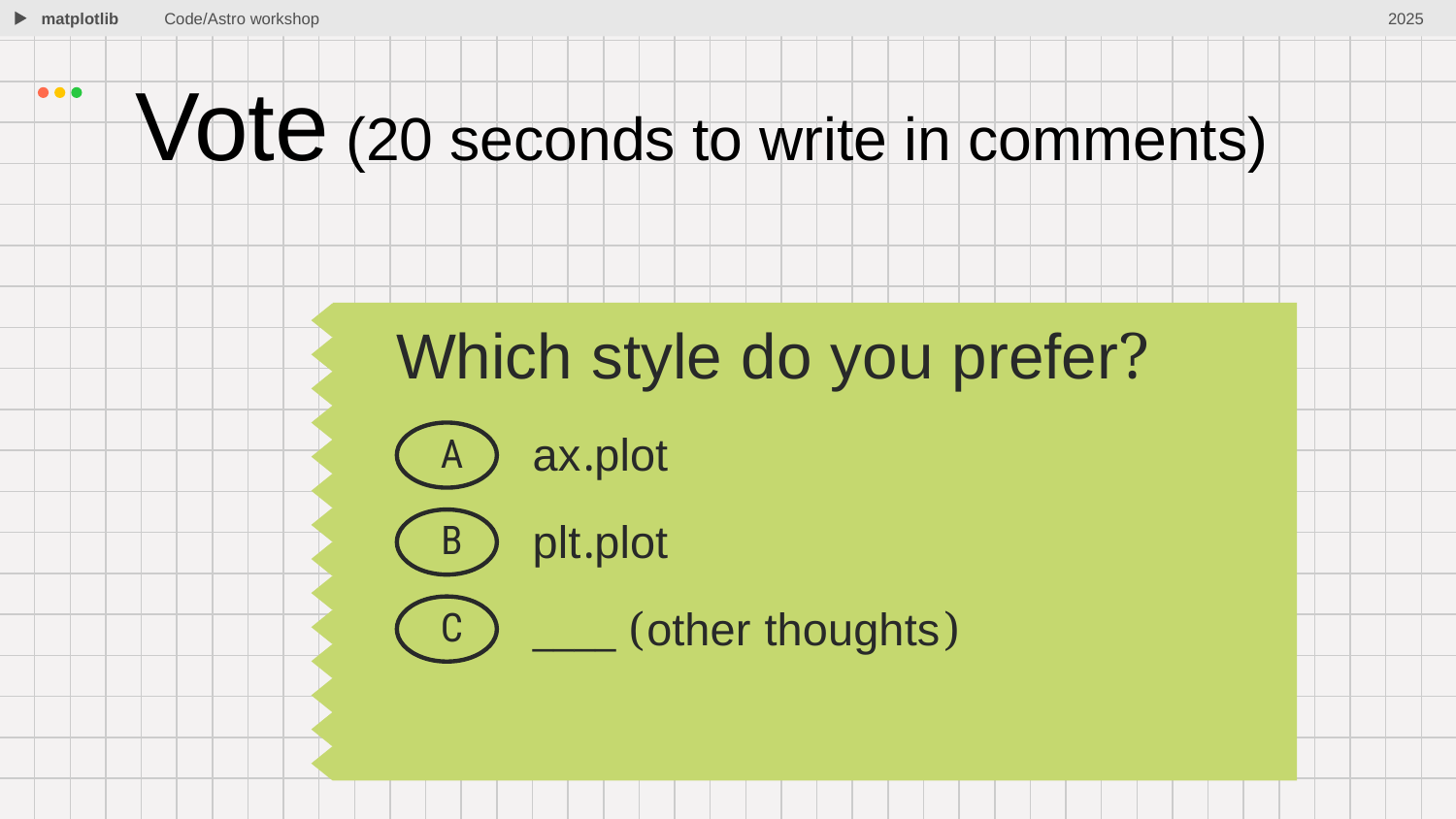

matplotlib
Code/Astro workshop

2025

# Vote (20 seconds to write in comments)

Which style do you prefer?

ax.plot
A

plt.plot
B

____ (other thoughts)
C